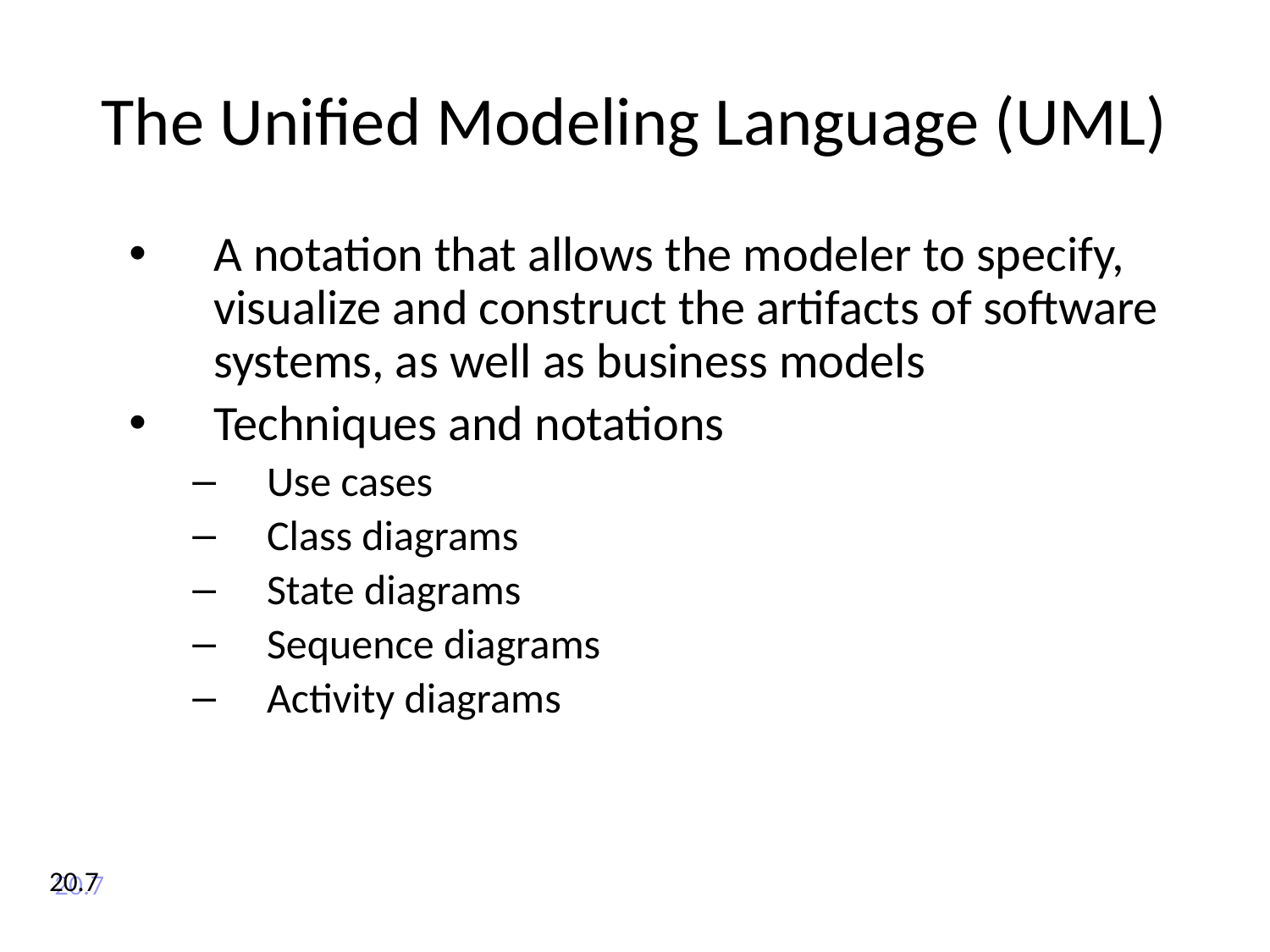

# The Unified Modeling Language (UML)
A notation that allows the modeler to specify, visualize and construct the artifacts of software systems, as well as business models
Techniques and notations
Use cases
Class diagrams
State diagrams
Sequence diagrams
Activity diagrams
20.7